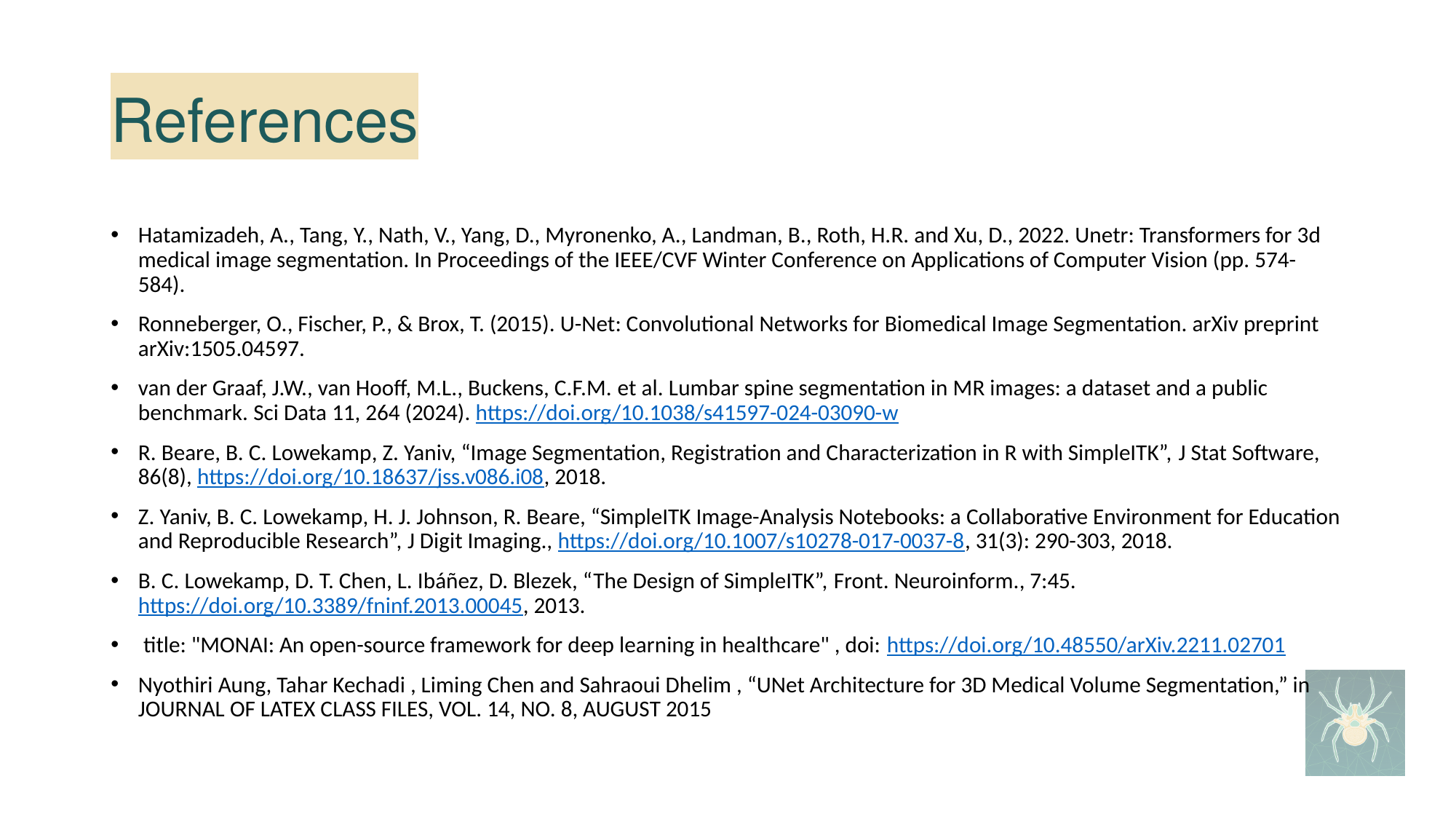

# References
Hatamizadeh, A., Tang, Y., Nath, V., Yang, D., Myronenko, A., Landman, B., Roth, H.R. and Xu, D., 2022. Unetr: Transformers for 3d medical image segmentation. In Proceedings of the IEEE/CVF Winter Conference on Applications of Computer Vision (pp. 574-584).
Ronneberger, O., Fischer, P., & Brox, T. (2015). U-Net: Convolutional Networks for Biomedical Image Segmentation. arXiv preprint arXiv:1505.04597.
van der Graaf, J.W., van Hooff, M.L., Buckens, C.F.M. et al. Lumbar spine segmentation in MR images: a dataset and a public benchmark. Sci Data 11, 264 (2024). https://doi.org/10.1038/s41597-024-03090-w
R. Beare, B. C. Lowekamp, Z. Yaniv, “Image Segmentation, Registration and Characterization in R with SimpleITK”, J Stat Software, 86(8), https://doi.org/10.18637/jss.v086.i08, 2018.
Z. Yaniv, B. C. Lowekamp, H. J. Johnson, R. Beare, “SimpleITK Image-Analysis Notebooks: a Collaborative Environment for Education and Reproducible Research”, J Digit Imaging., https://doi.org/10.1007/s10278-017-0037-8, 31(3): 290-303, 2018.
B. C. Lowekamp, D. T. Chen, L. Ibáñez, D. Blezek, “The Design of SimpleITK”, Front. Neuroinform., 7:45. https://doi.org/10.3389/fninf.2013.00045, 2013.
 title: "MONAI: An open-source framework for deep learning in healthcare" , doi: https://doi.org/10.48550/arXiv.2211.02701
Nyothiri Aung, Tahar Kechadi , Liming Chen and Sahraoui Dhelim , “UNet Architecture for 3D Medical Volume Segmentation,” in JOURNAL OF LATEX CLASS FILES, VOL. 14, NO. 8, AUGUST 2015